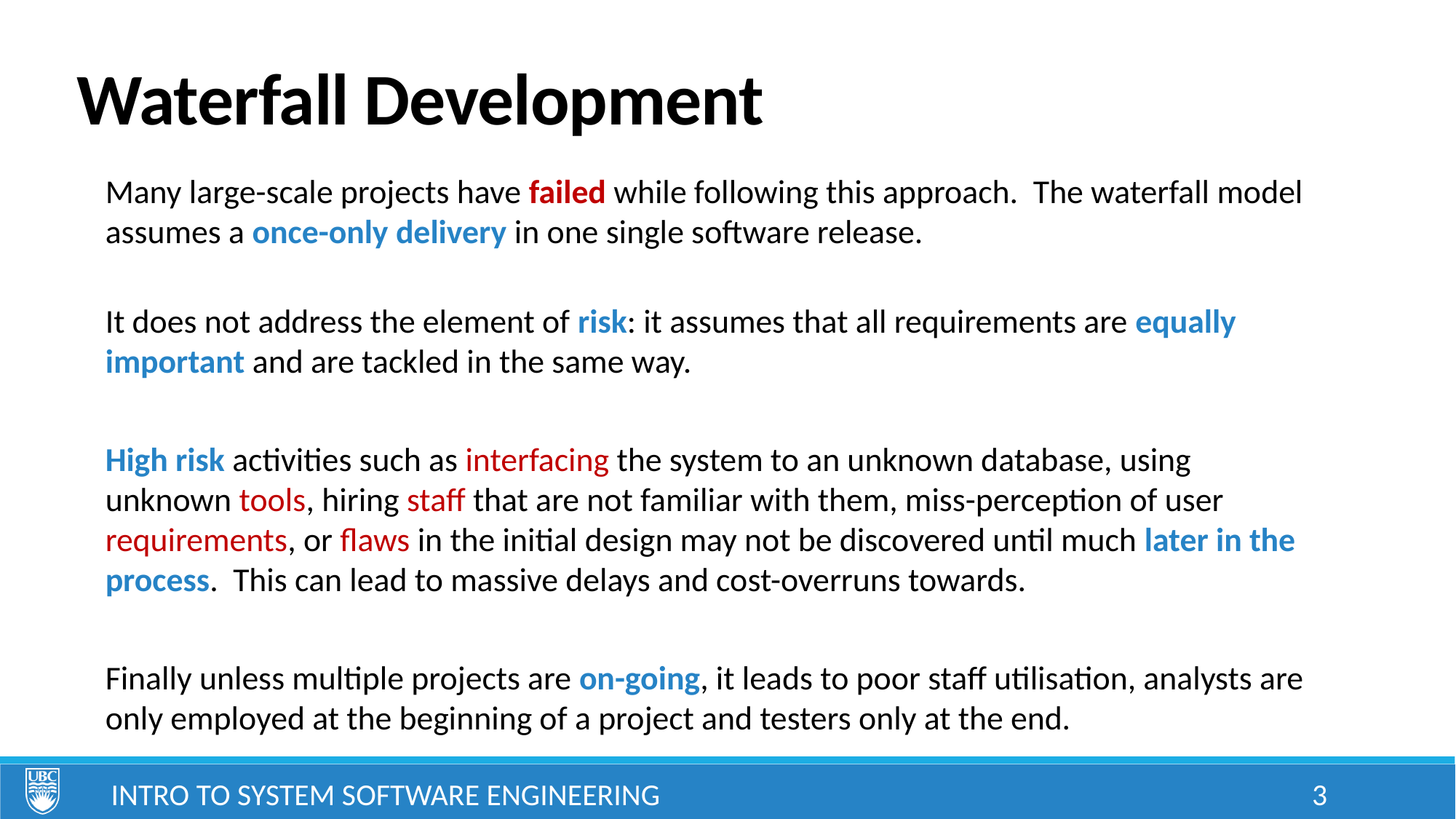

# Waterfall Development
Many large-scale projects have failed while following this approach.  The waterfall model assumes a once-only delivery in one single software release.
It does not address the element of risk: it assumes that all requirements are equally important and are tackled in the same way.

High risk activities such as interfacing the system to an unknown database, using unknown tools, hiring staff that are not familiar with them, miss-perception of user requirements, or flaws in the initial design may not be discovered until much later in the process.  This can lead to massive delays and cost-overruns towards.

Finally unless multiple projects are on-going, it leads to poor staff utilisation, analysts are only employed at the beginning of a project and testers only at the end.

Intro to System Software Engineering
3